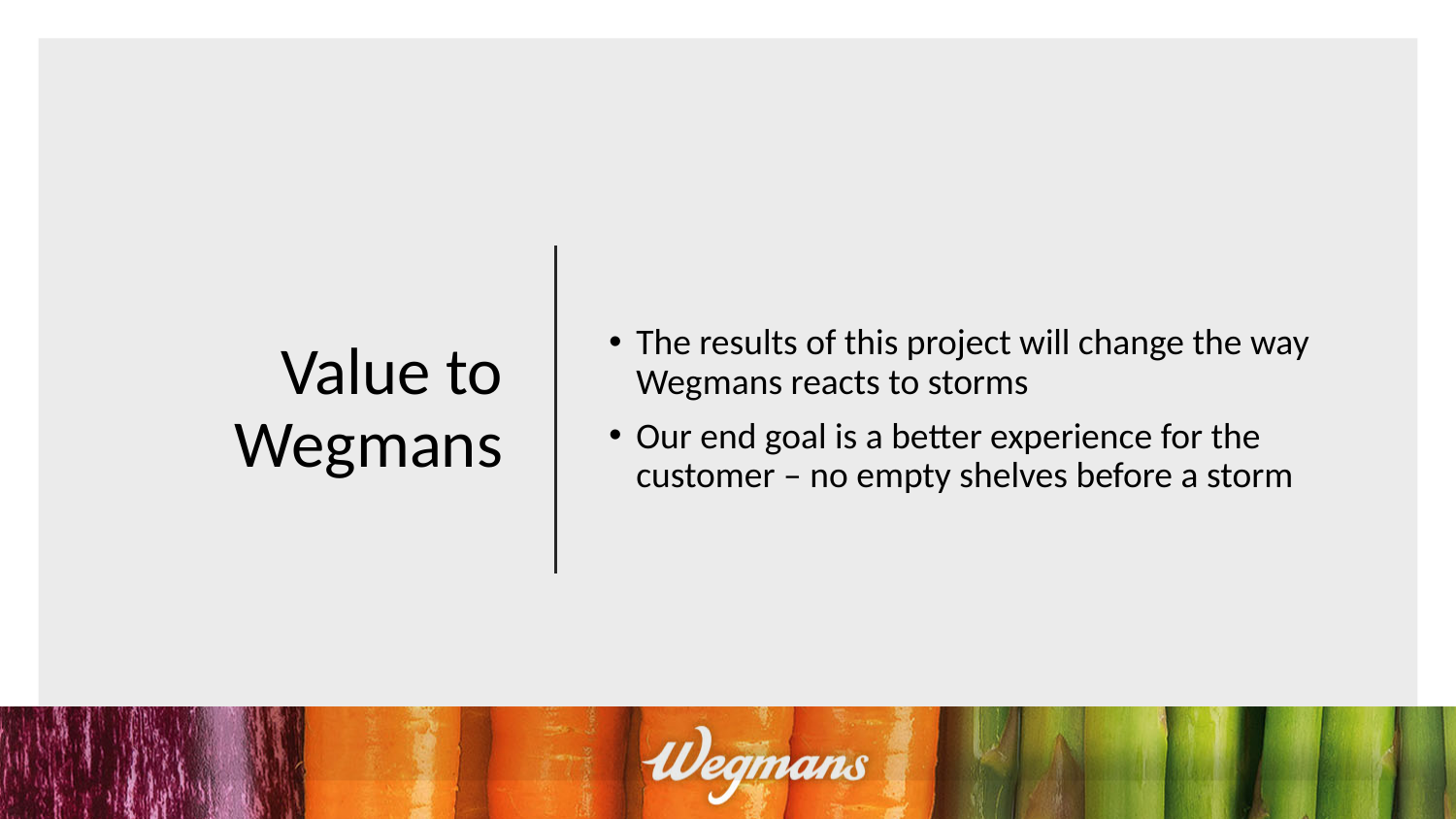

# Value to Wegmans
The results of this project will change the way Wegmans reacts to storms
Our end goal is a better experience for the customer – no empty shelves before a storm